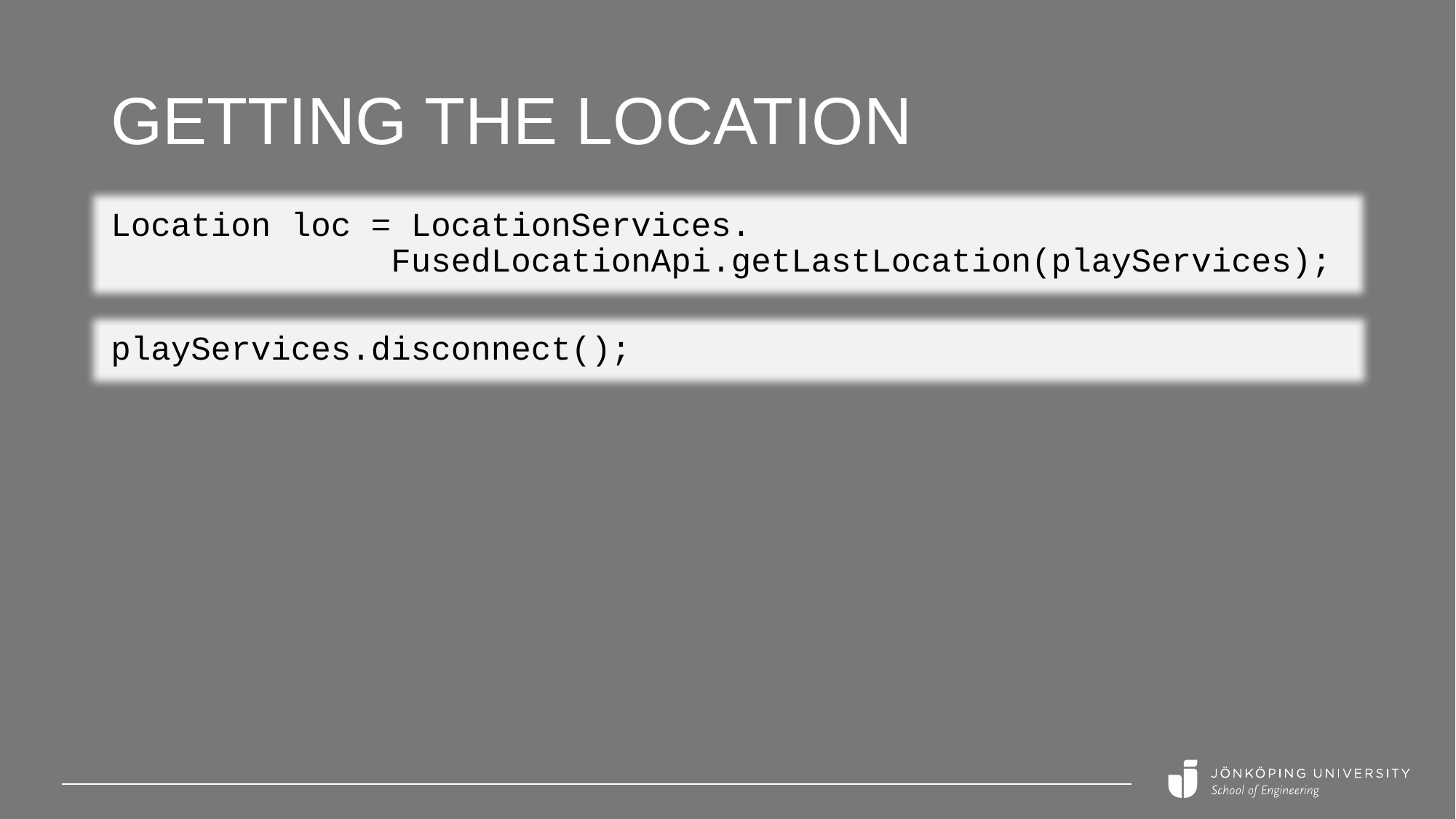

# Getting The location
Location loc = LocationServices.
              FusedLocationApi.getLastLocation(playServices);
playServices.disconnect();